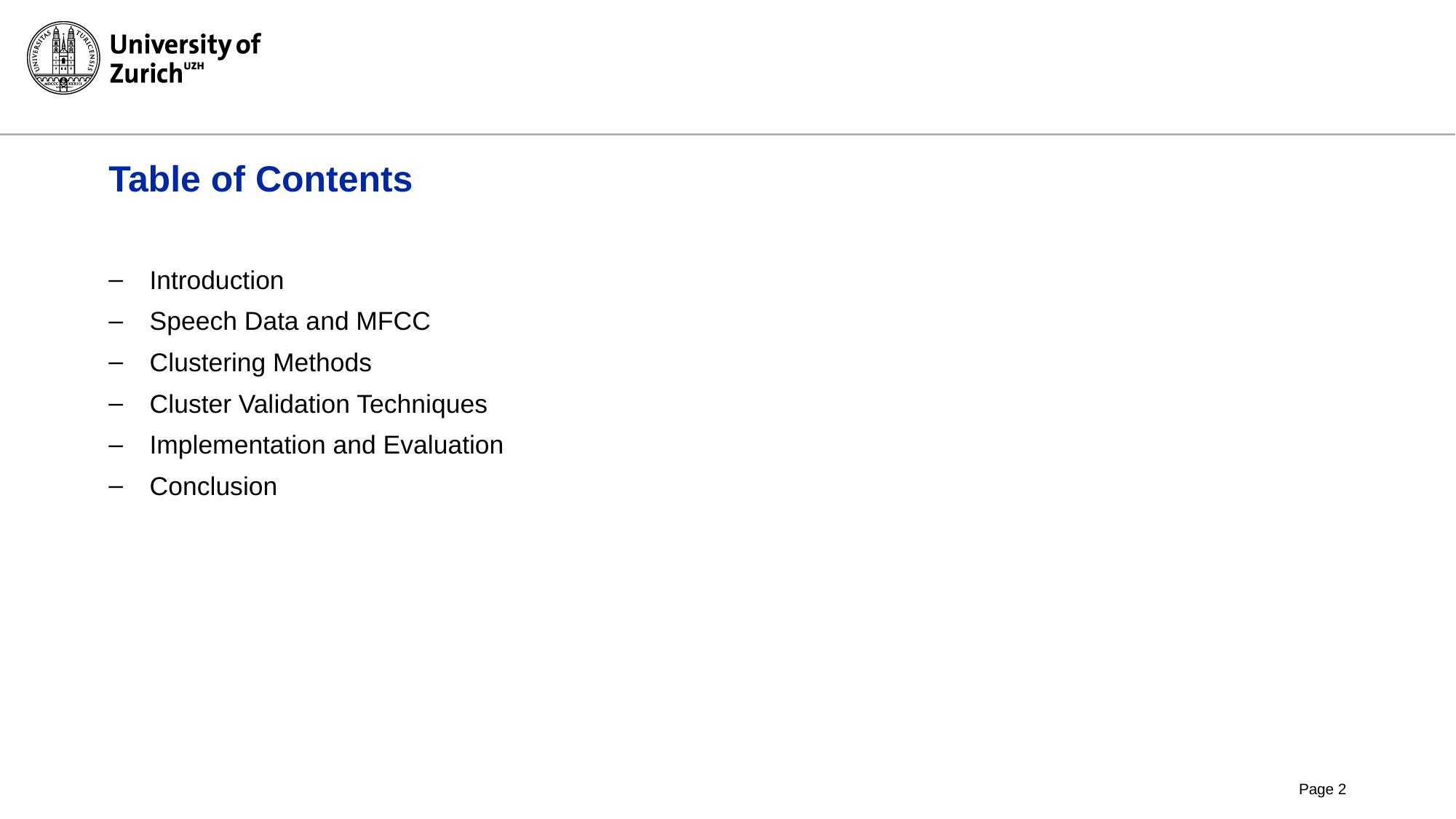

# Table of Contents
Introduction
Speech Data and MFCC
Clustering Methods
Cluster Validation Techniques
Implementation and Evaluation
Conclusion
Page 2